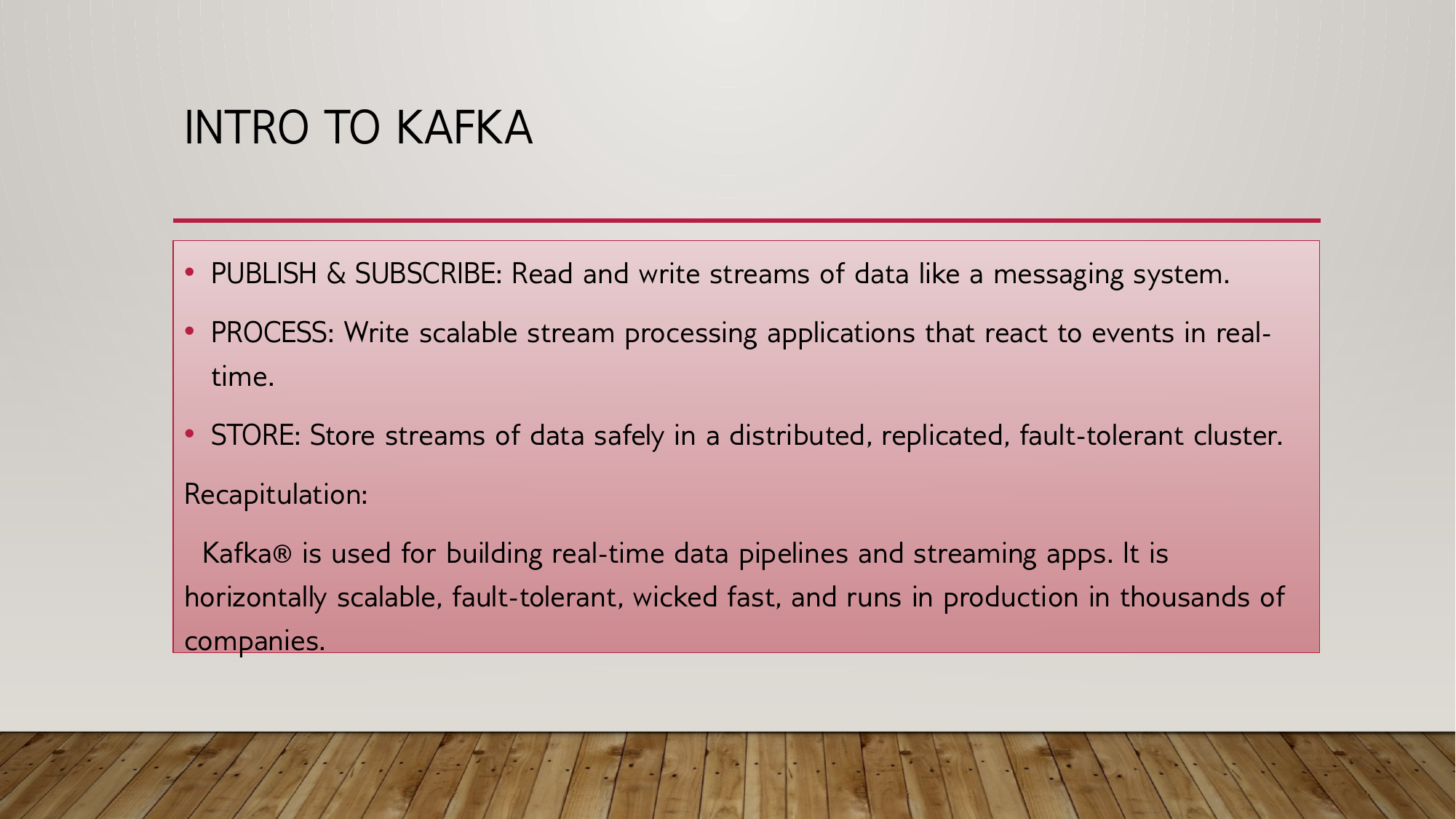

# Intro to kafka
PUBLISH & SUBSCRIBE: Read and write streams of data like a messaging system.
PROCESS: Write scalable stream processing applications that react to events in real-time.
STORE: Store streams of data safely in a distributed, replicated, fault-tolerant cluster.
Recapitulation:
  Kafka® is used for building real-time data pipelines and streaming apps. It is horizontally scalable, fault-tolerant, wicked fast, and runs in production in thousands of companies.